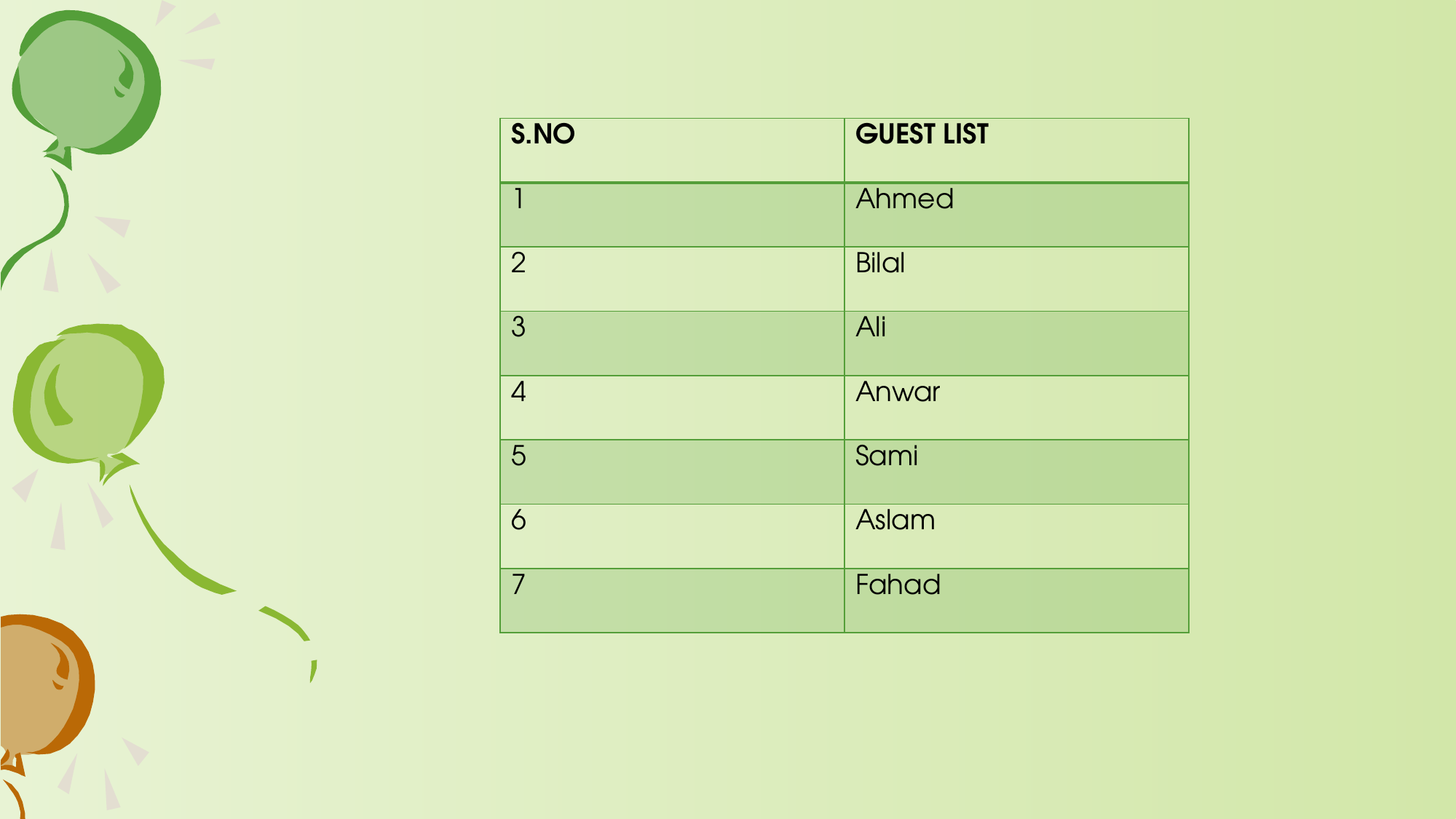

| S.NO | GUEST LIST |
| --- | --- |
| 1 | Ahmed |
| 2 | Bilal |
| 3 | Ali |
| 4 | Anwar |
| 5 | Sami |
| 6 | Aslam |
| 7 | Fahad |